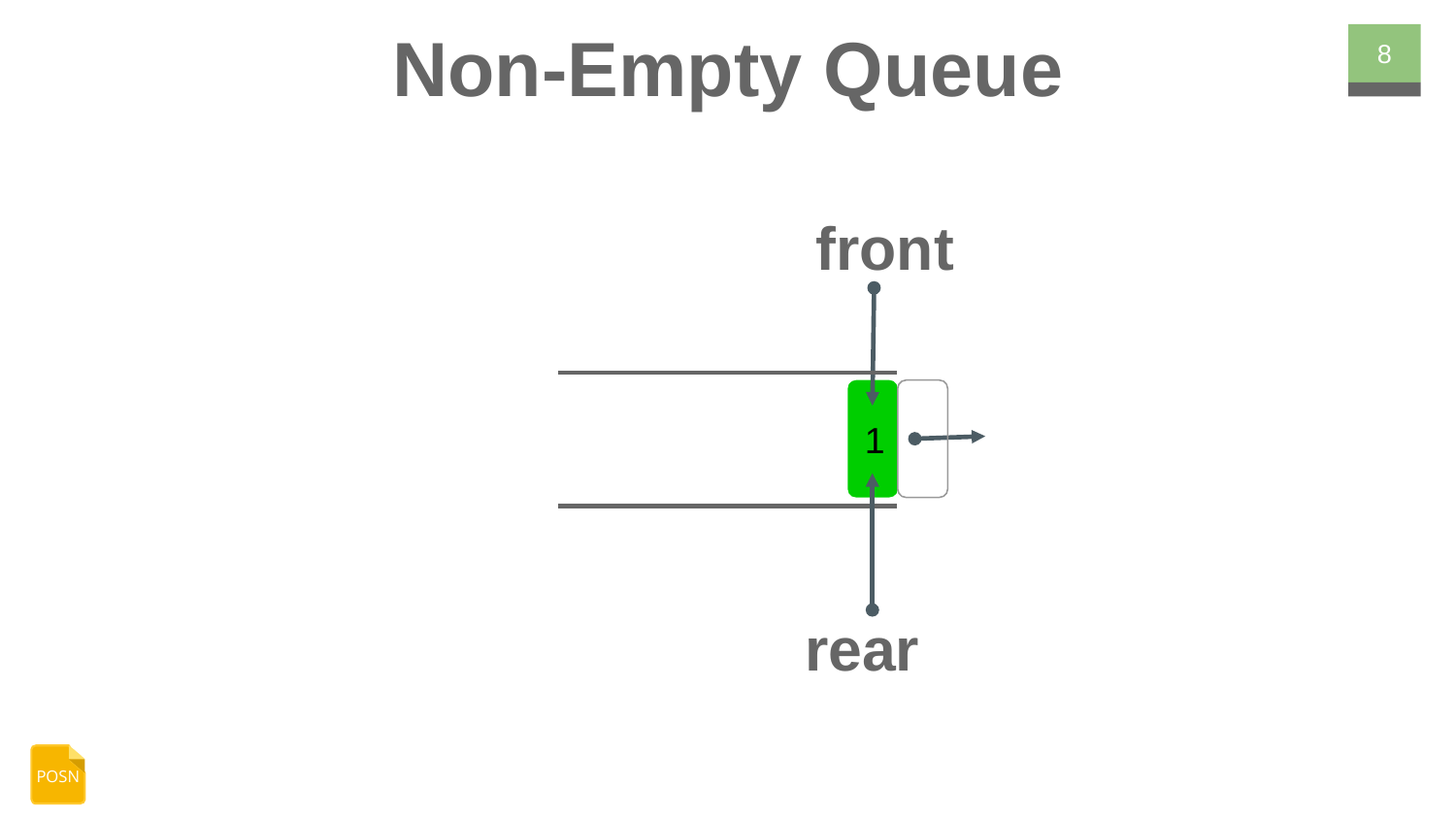

# Non-Empty Queue
8
front

1
rear